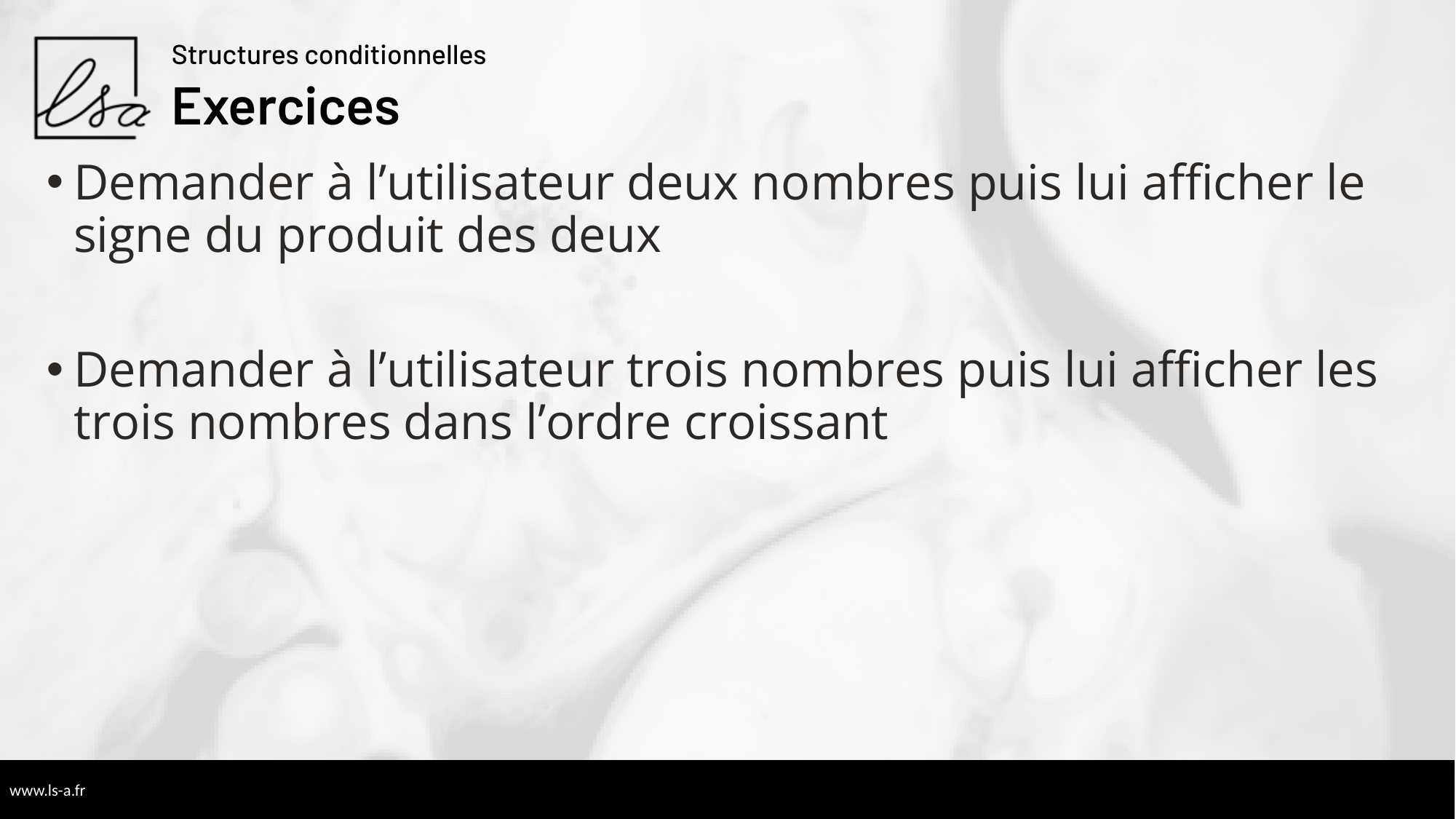

Structures conditionnelles
# Exercices
Demander à l’utilisateur deux nombres puis lui afficher le signe du produit des deux

Demander à l’utilisateur trois nombres puis lui afficher les trois nombres dans l’ordre croissant